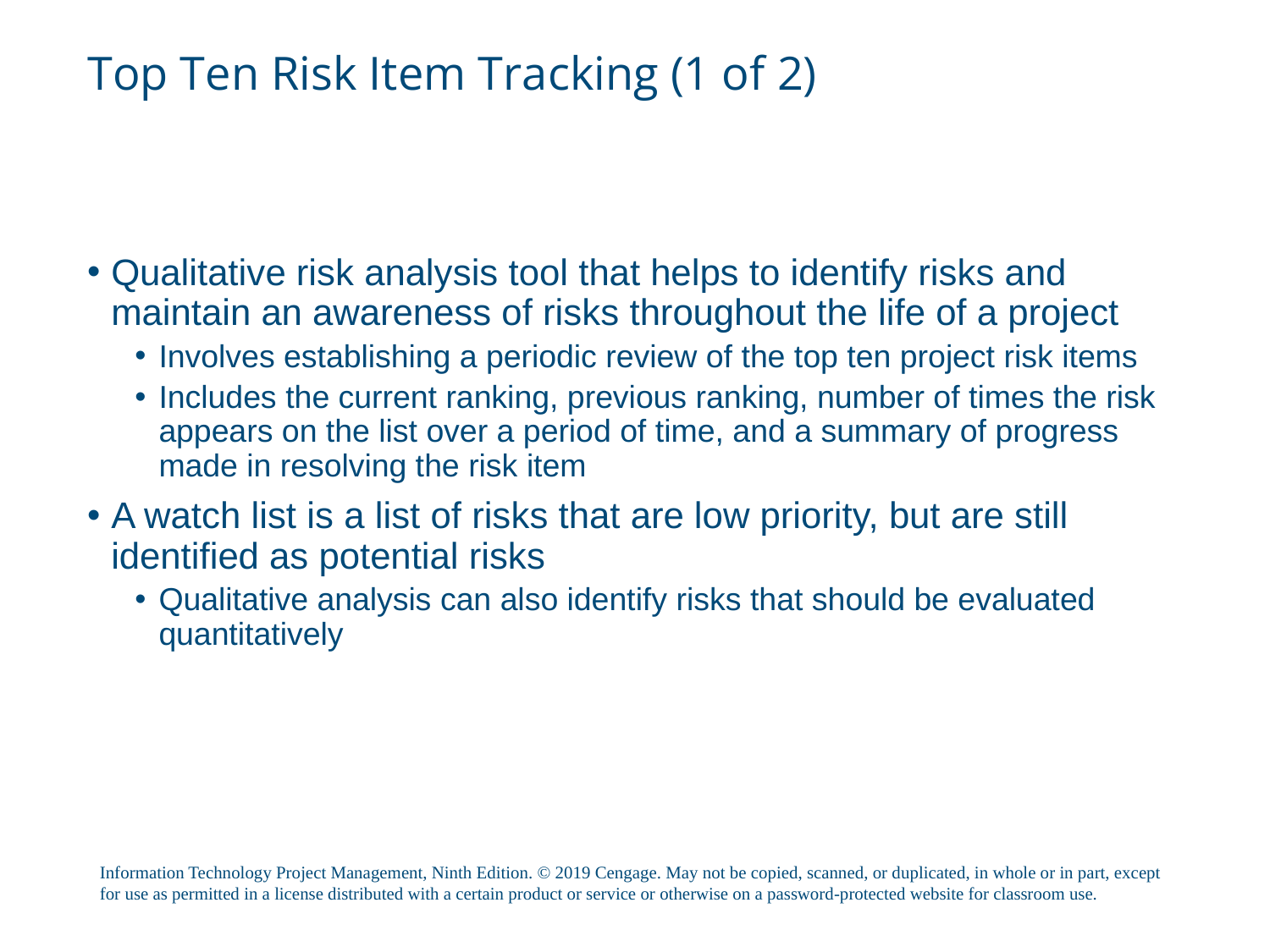

# Top Ten Risk Item Tracking (1 of 2)
Qualitative risk analysis tool that helps to identify risks and maintain an awareness of risks throughout the life of a project
Involves establishing a periodic review of the top ten project risk items
Includes the current ranking, previous ranking, number of times the risk appears on the list over a period of time, and a summary of progress made in resolving the risk item
A watch list is a list of risks that are low priority, but are still identified as potential risks
Qualitative analysis can also identify risks that should be evaluated quantitatively
Information Technology Project Management, Ninth Edition. © 2019 Cengage. May not be copied, scanned, or duplicated, in whole or in part, except for use as permitted in a license distributed with a certain product or service or otherwise on a password-protected website for classroom use.